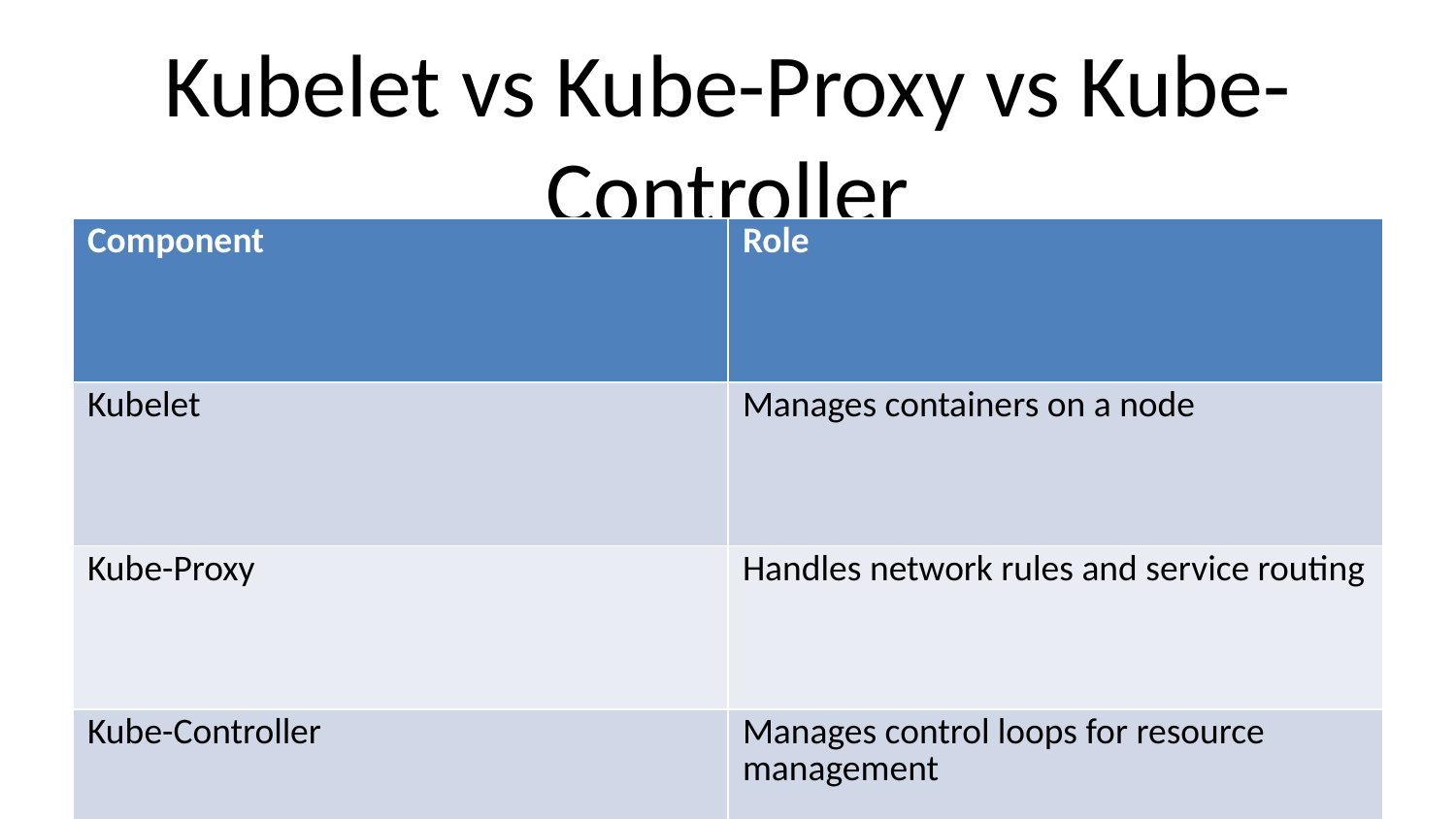

# Kubelet vs Kube-Proxy vs Kube-Controller
| Component | Role |
| --- | --- |
| Kubelet | Manages containers on a node |
| Kube-Proxy | Handles network rules and service routing |
| Kube-Controller | Manages control loops for resource management |